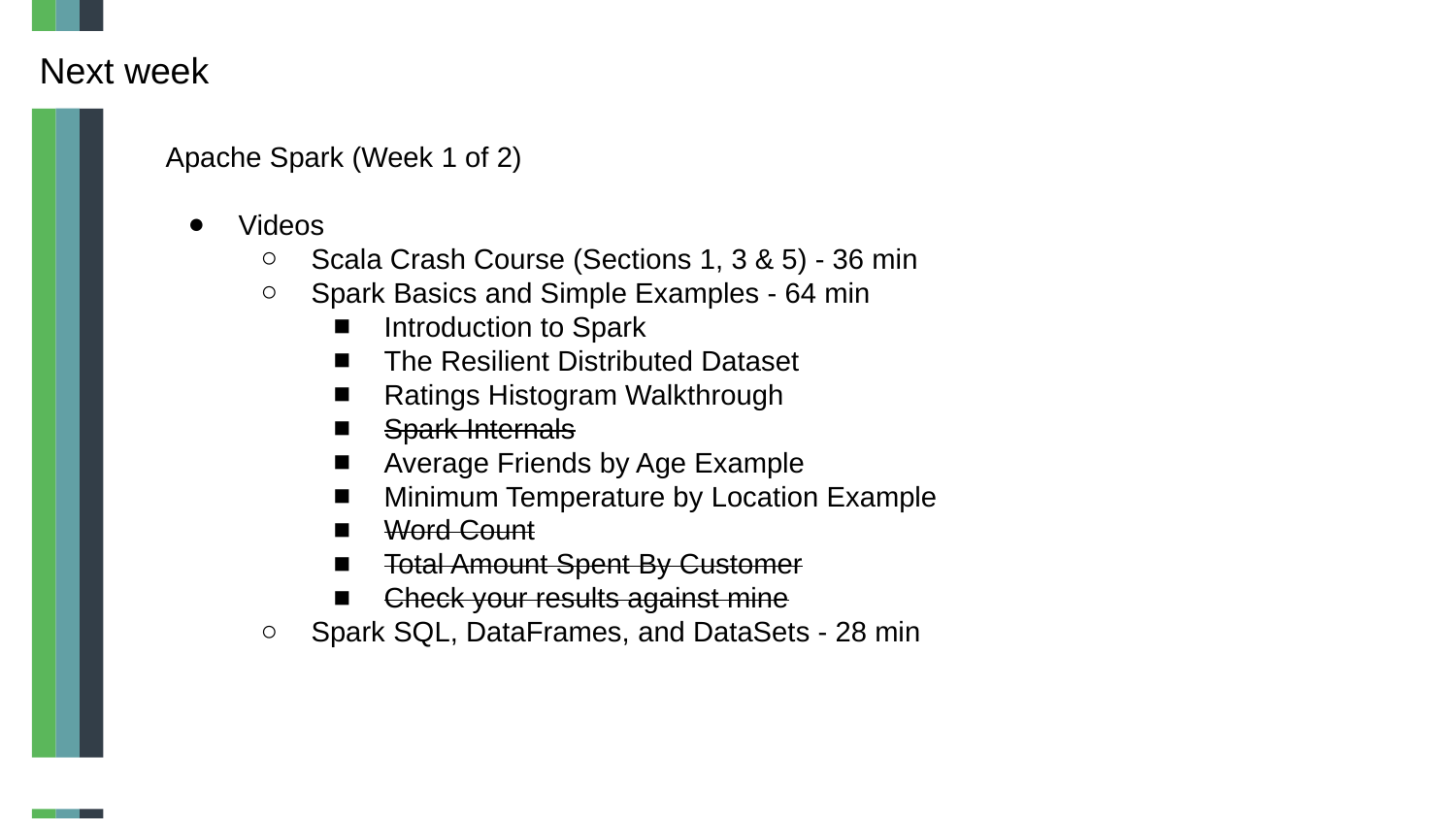

Next week
Apache Spark (Week 1 of 2)

Videos
Scala Crash Course (Sections 1, 3 & 5) - 36 min
Spark Basics and Simple Examples - 64 min
Introduction to Spark
The Resilient Distributed Dataset
Ratings Histogram Walkthrough
Spark Internals
Average Friends by Age Example
Minimum Temperature by Location Example
Word Count
Total Amount Spent By Customer
Check your results against mine
Spark SQL, DataFrames, and DataSets - 28 min